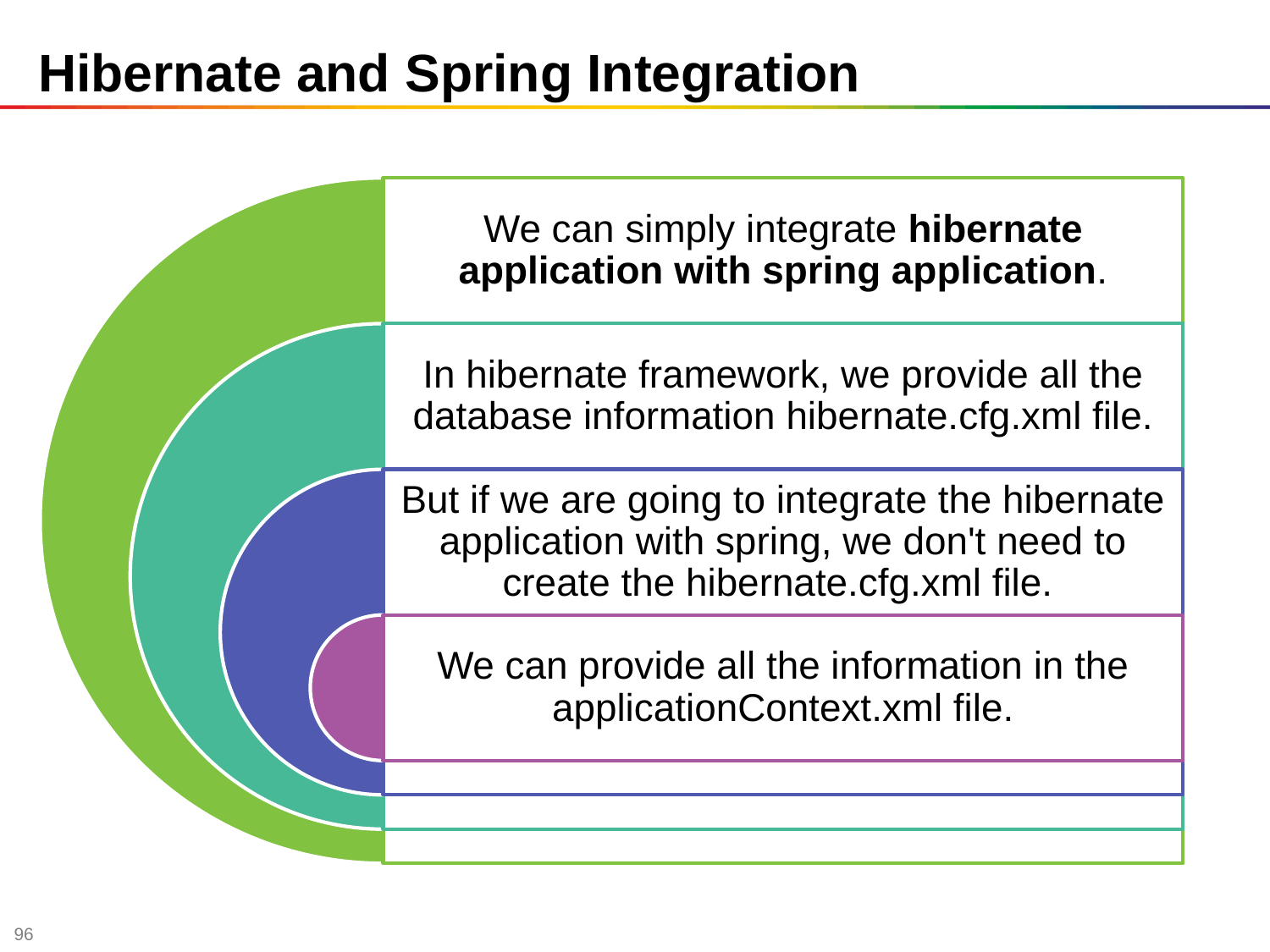

# Hibernate and Spring Integration
We can simply integrate hibernate application with spring application.
In hibernate framework, we provide all the database information hibernate.cfg.xml file.
But if we are going to integrate the hibernate application with spring, we don't need to create the hibernate.cfg.xml file.
We can provide all the information in the applicationContext.xml file.